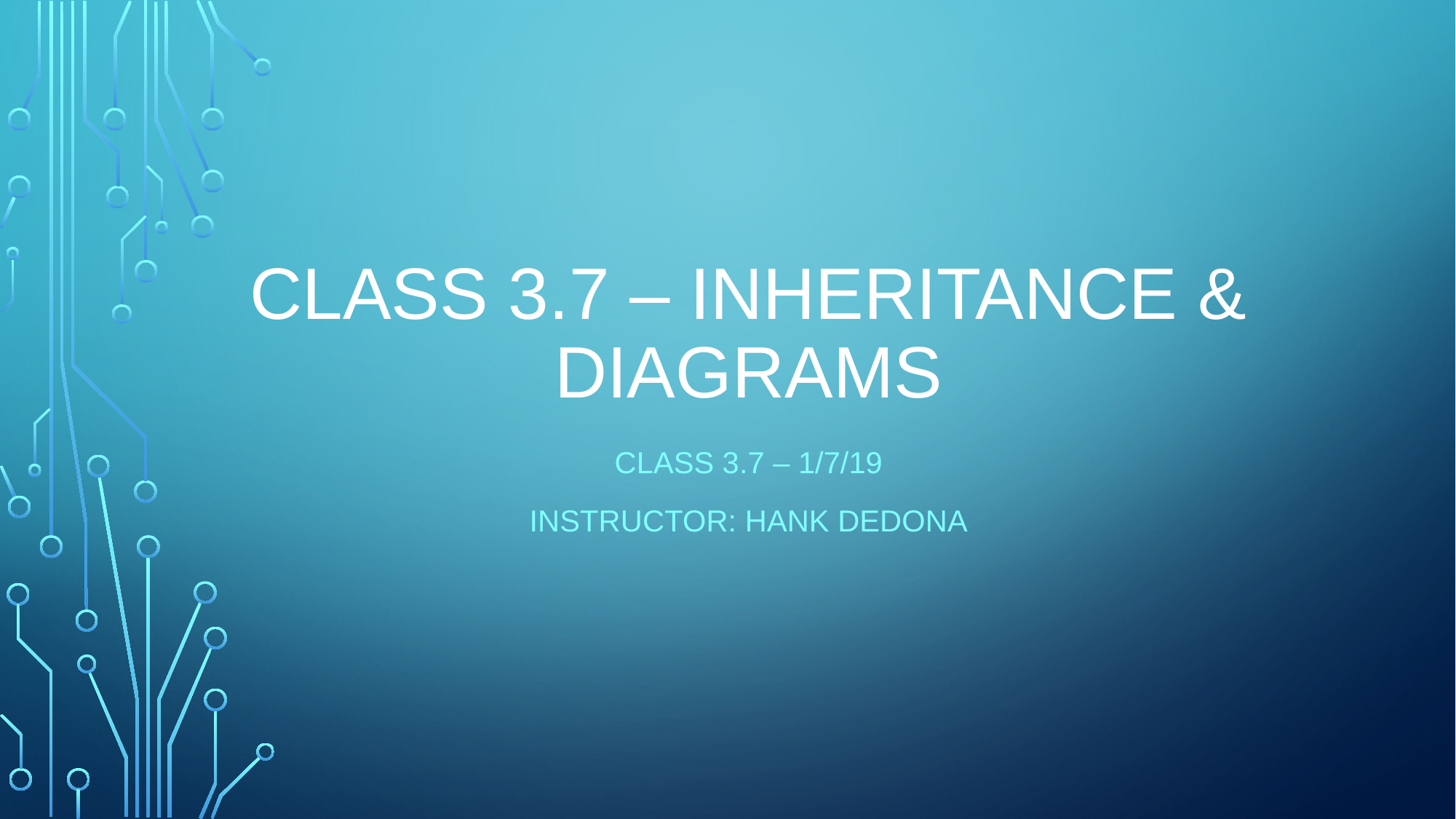

# Class 3.7 – Inheritance & Diagrams
Class 3.7 – 1/7/19
Instructor: Hank dedona